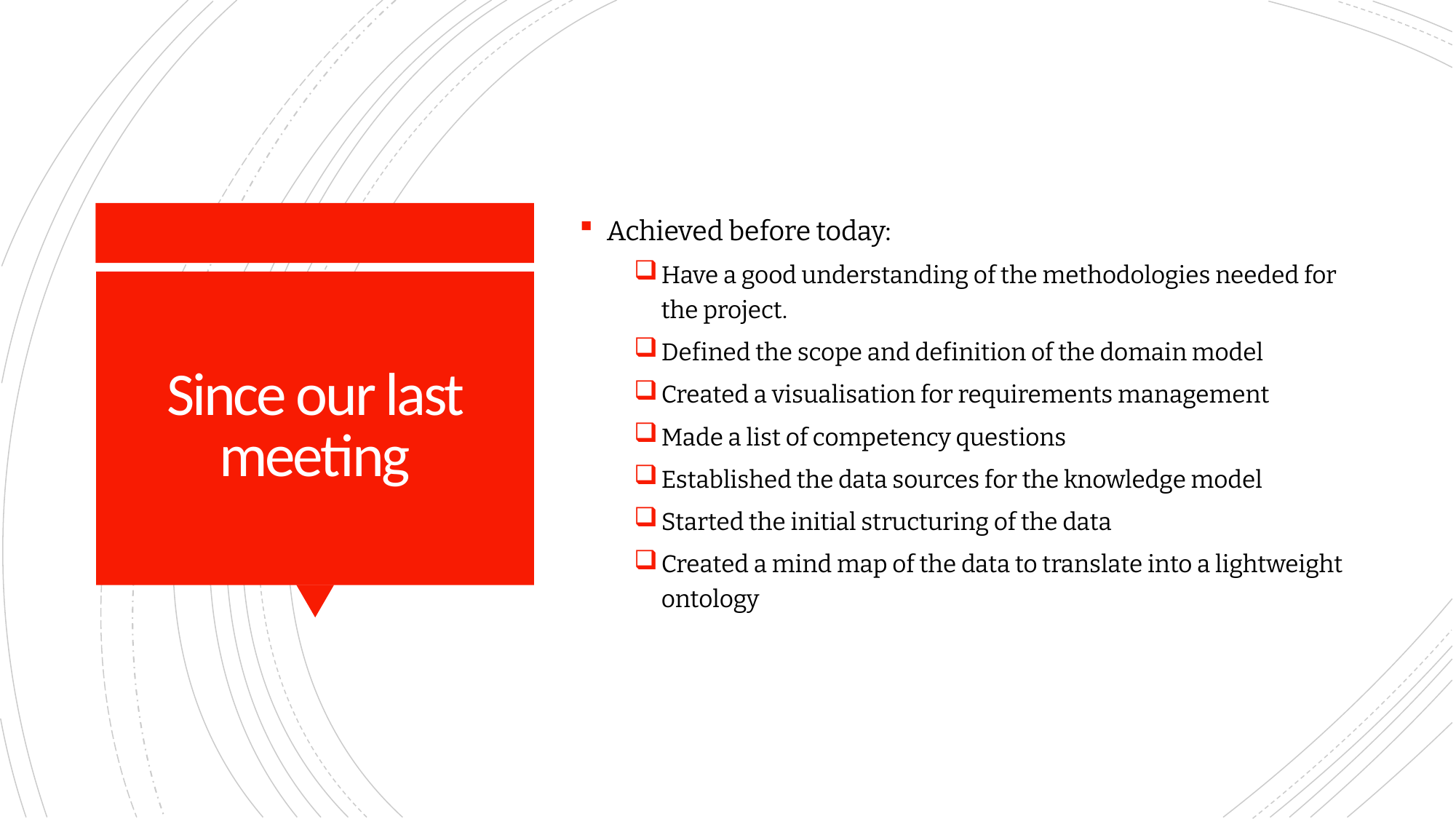

Achieved before today:
Have a good understanding of the methodologies needed for the project.
Defined the scope and definition of the domain model
Created a visualisation for requirements management
Made a list of competency questions
Established the data sources for the knowledge model
Started the initial structuring of the data
Created a mind map of the data to translate into a lightweight ontology
# Since our last meeting